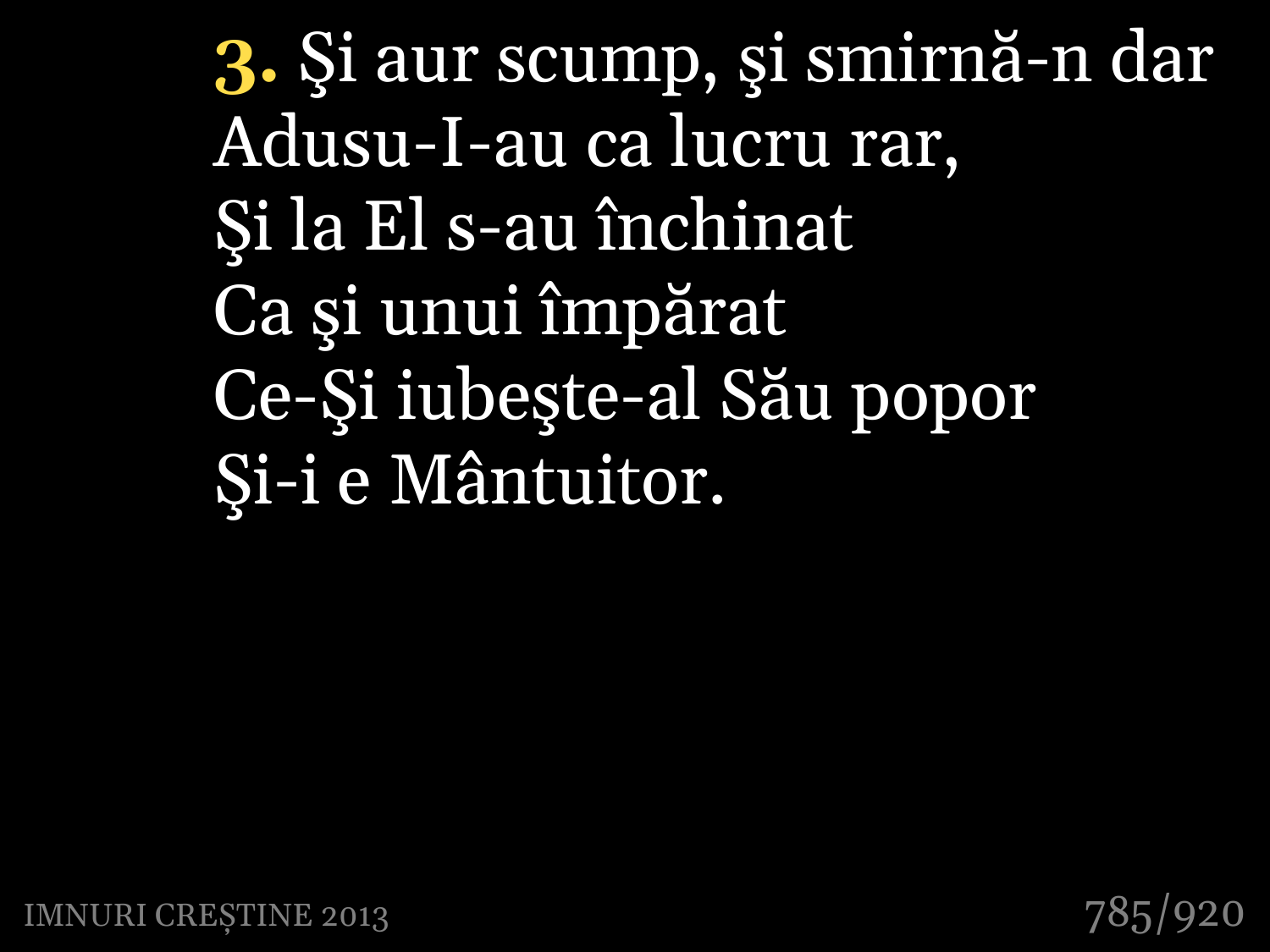

3. Şi aur scump, şi smirnă-n dar
Adusu-I-au ca lucru rar,
Şi la El s-au închinat
Ca şi unui împărat
Ce-Şi iubeşte-al Său popor
Şi-i e Mântuitor.
785/920
IMNURI CREȘTINE 2013